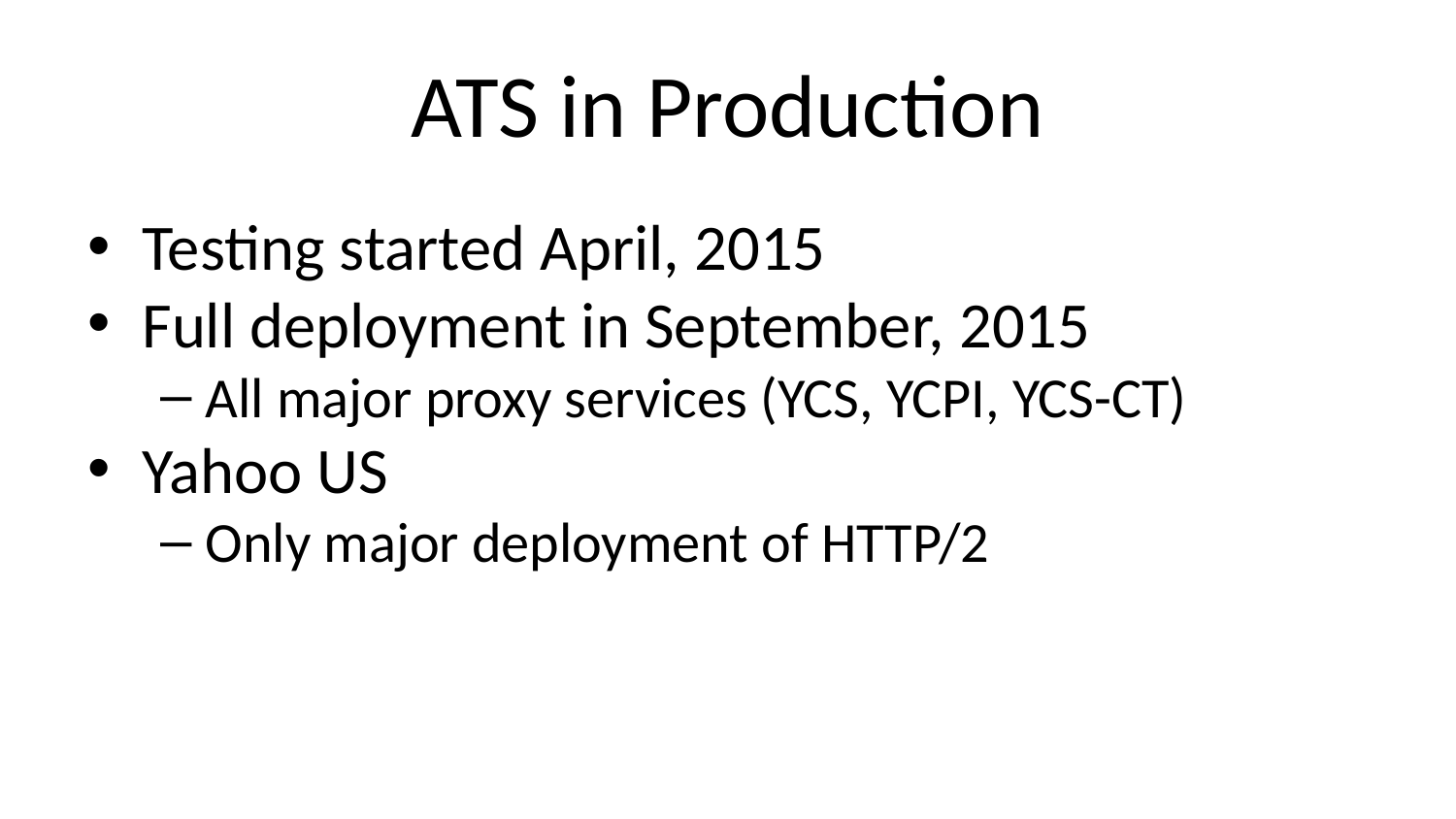

# ATS in Production
Testing started April, 2015
Full deployment in September, 2015
All major proxy services (YCS, YCPI, YCS-CT)
Yahoo US
Only major deployment of HTTP/2